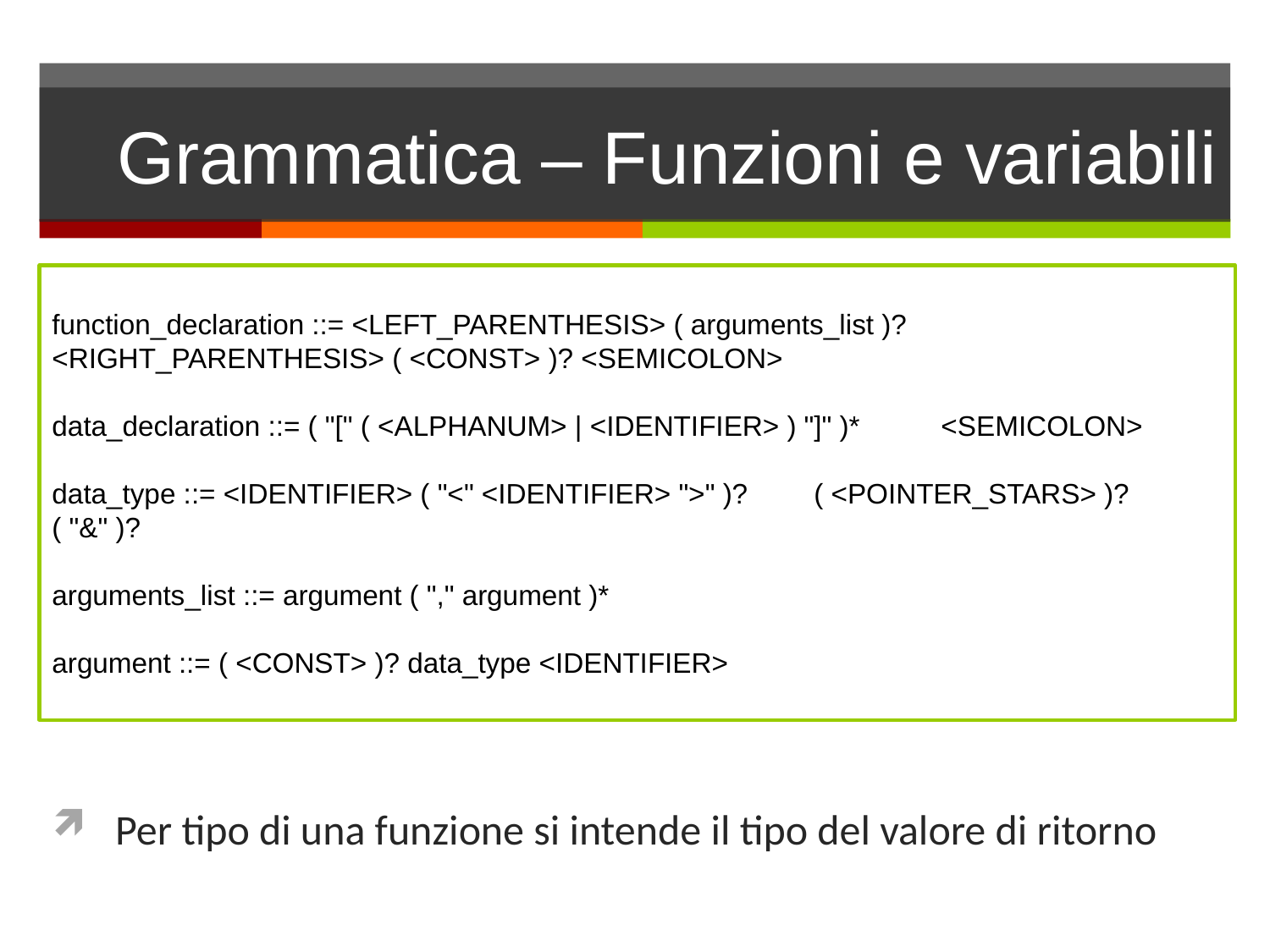

# Grammatica – Funzioni e variabili
function_declaration ::= <LEFT_PARENTHESIS> ( arguments_list )? 	<RIGHT_PARENTHESIS> ( <CONST> )? <SEMICOLON>

data_declaration ::= ( "[" ( <ALPHANUM> | <IDENTIFIER> ) "]" )* 	<SEMICOLON>

data_type ::= <IDENTIFIER> ( "<" <IDENTIFIER> ">" )? 	( <POINTER_STARS> )? ( "&" )?

arguments_list ::= argument ( "," argument )*

argument ::= ( <CONST> )? data_type <IDENTIFIER>
Per tipo di una funzione si intende il tipo del valore di ritorno